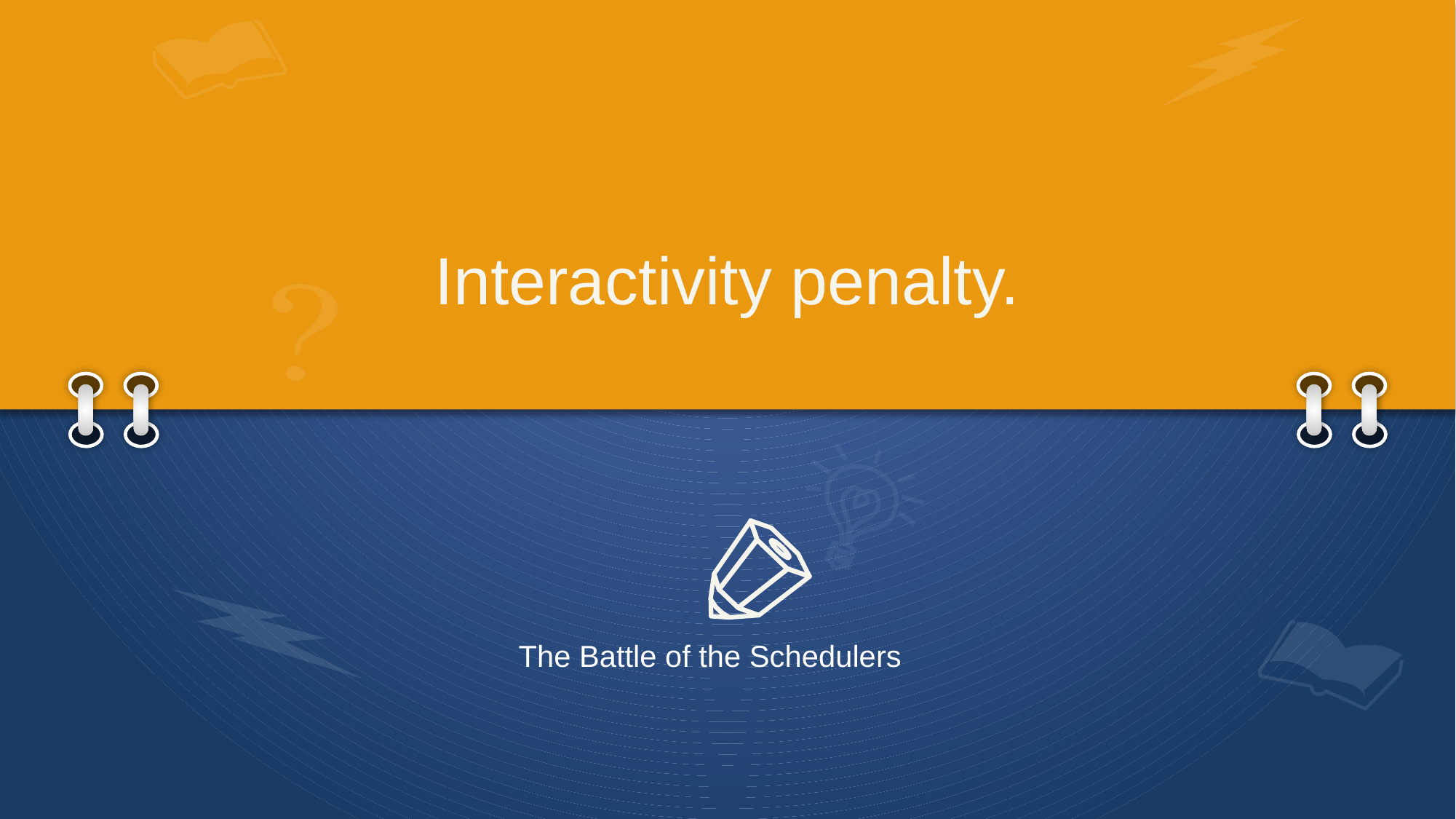

# Interactivity penalty.
The Battle of the Schedulers